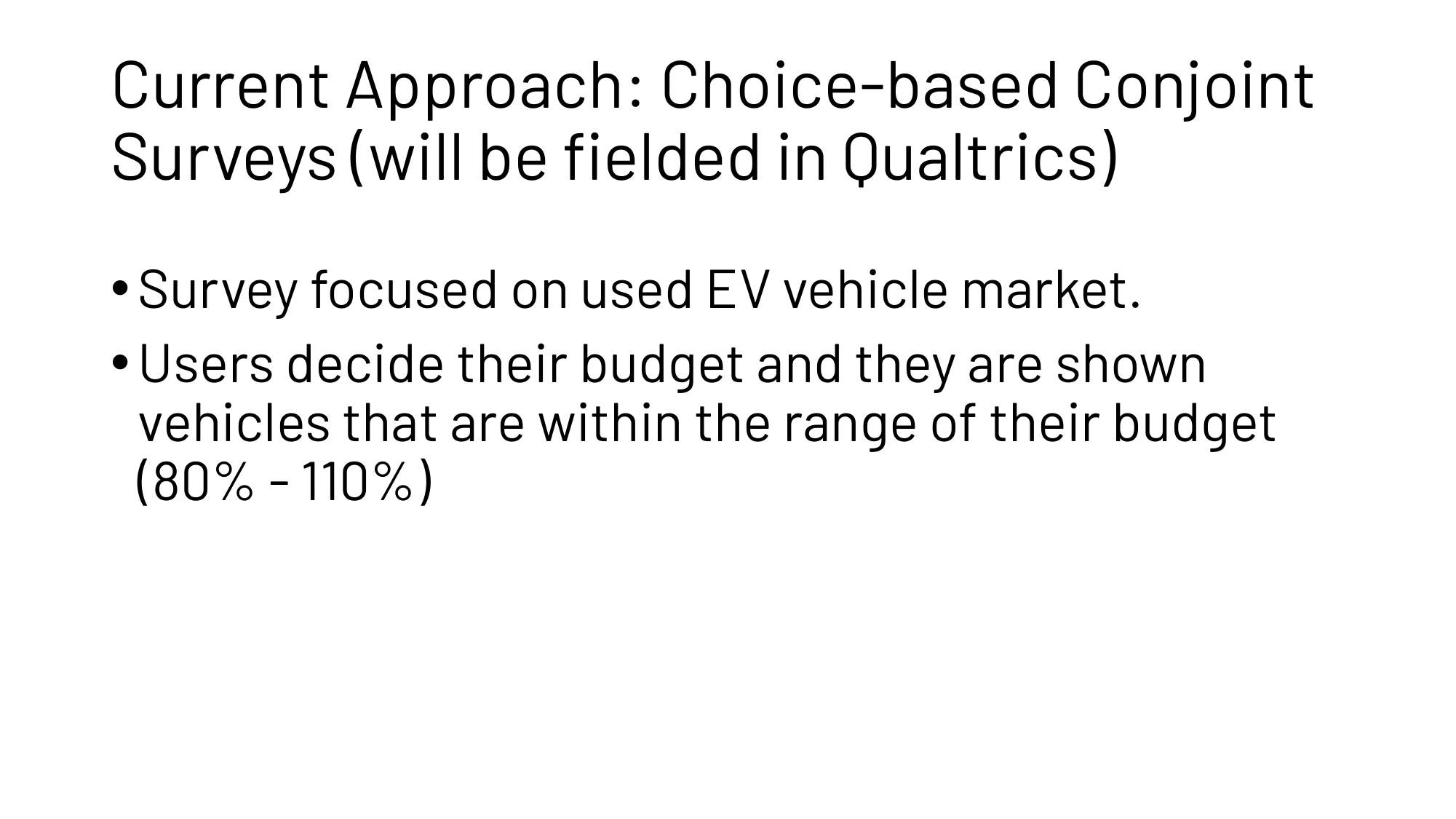

# Current Approach: Choice-based Conjoint Surveys (will be fielded in Qualtrics)
Survey focused on used EV vehicle market.
Users decide their budget and they are shown vehicles that are within the range of their budget (80% - 110%)